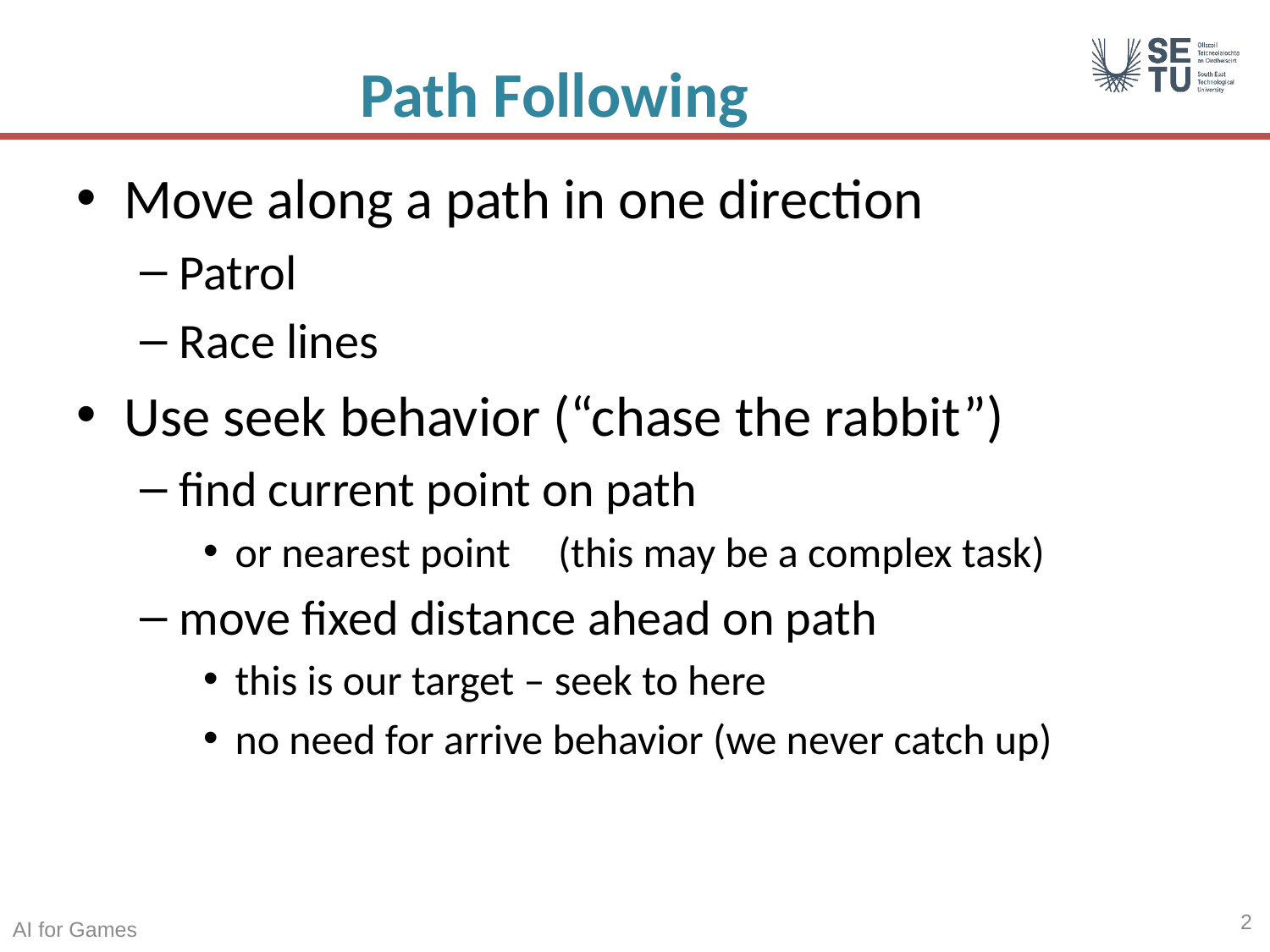

# Path Following
Move along a path in one direction
Patrol
Race lines
Use seek behavior (“chase the rabbit”)
find current point on path
or nearest point     (this may be a complex task)
move fixed distance ahead on path
this is our target – seek to here
no need for arrive behavior (we never catch up)
2